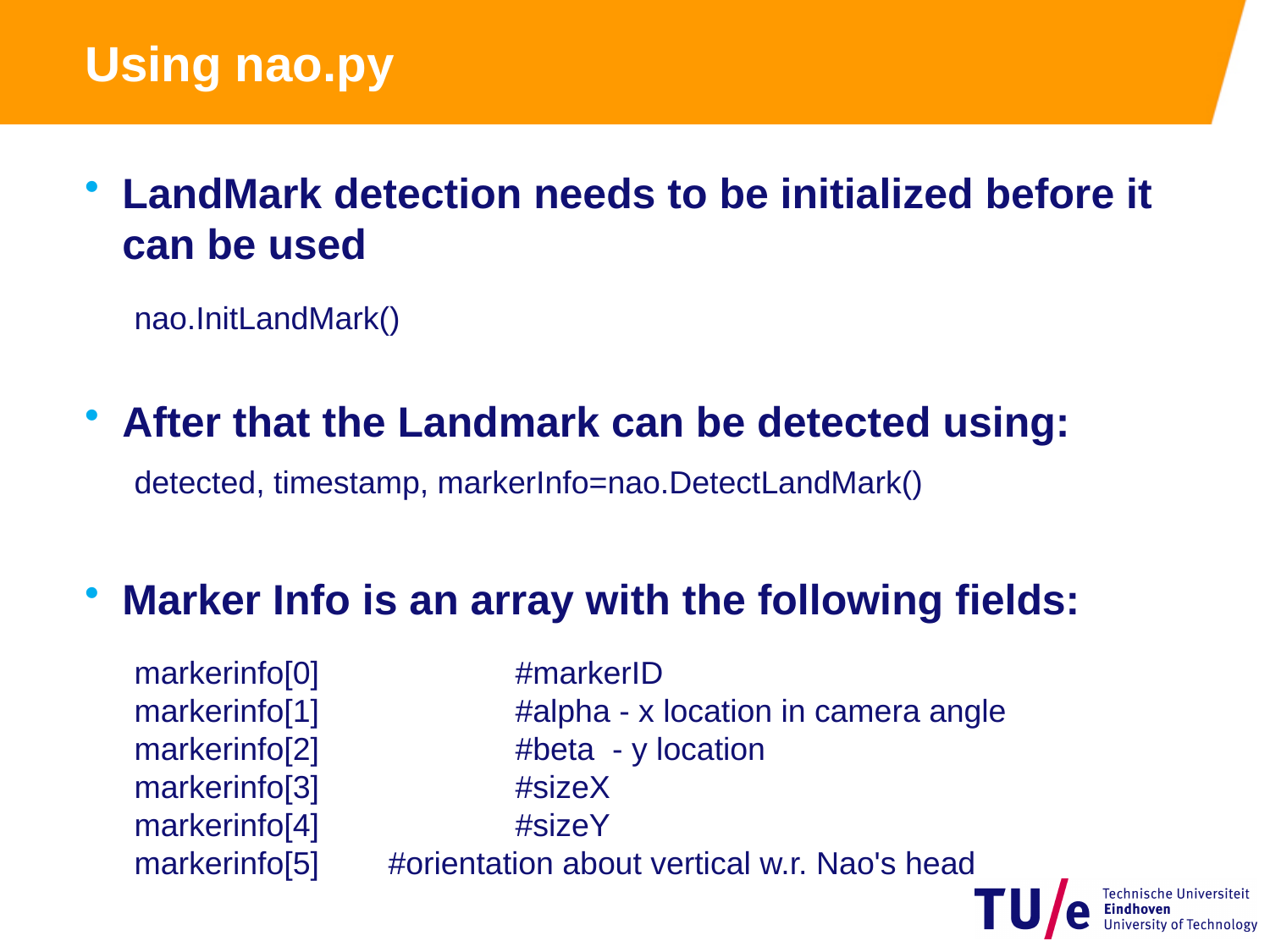

# Using nao.py
LandMark detection needs to be initialized before it can be used

After that the Landmark can be detected using:

Marker Info is an array with the following fields:

nao.InitLandMark()
detected, timestamp, markerInfo=nao.DetectLandMark()
markerinfo[0]		#markerID
markerinfo[1]		#alpha - x location in camera angle
markerinfo[2]		#beta  - y location
markerinfo[3]		#sizeX
markerinfo[4]		#sizeY
markerinfo[5] 	#orientation about vertical w.r. Nao's head